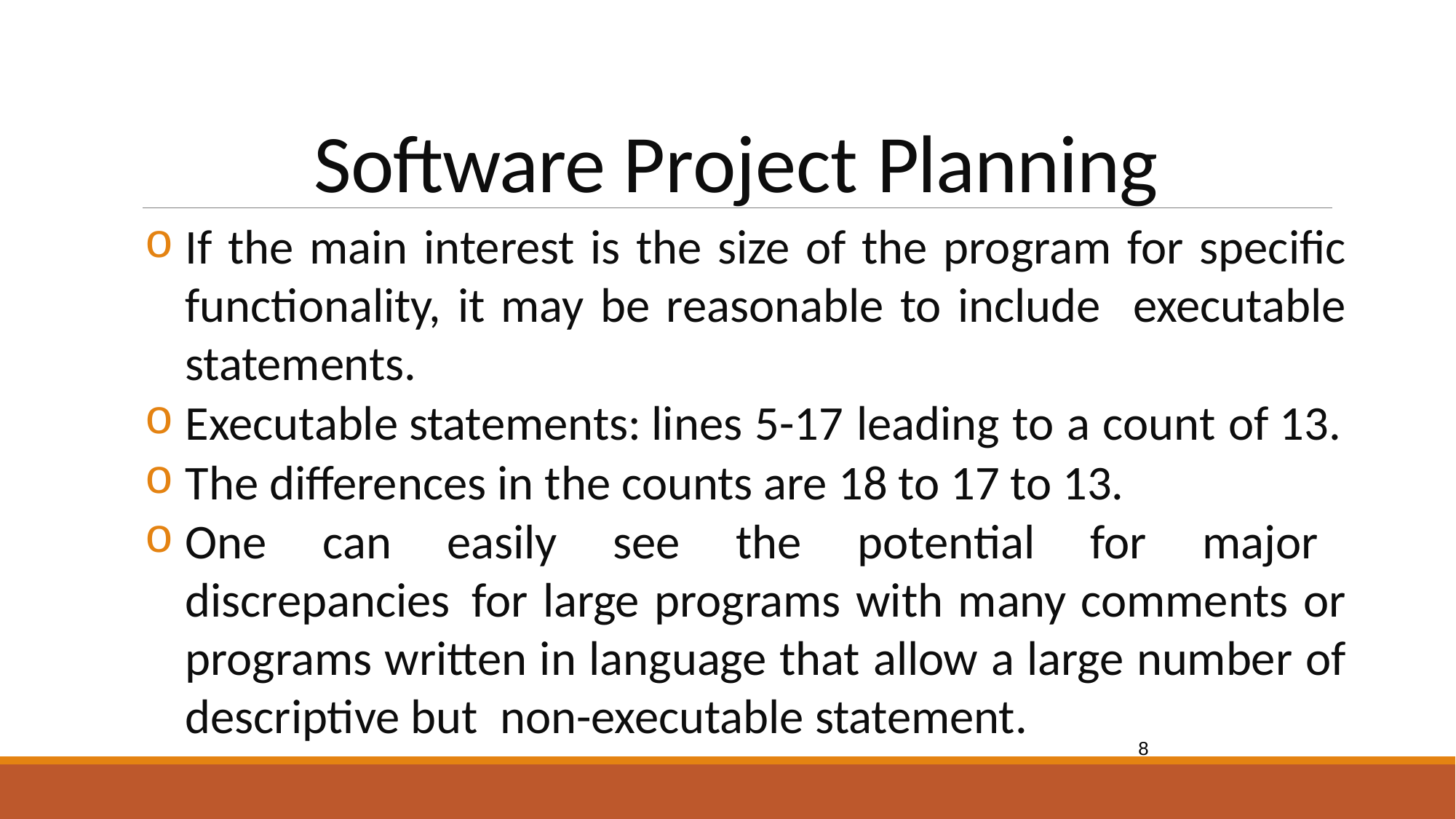

# Software Project Planning
If the main interest is the size of the program for specific functionality, it may be reasonable to include  executable statements.
Executable statements: lines 5-17 leading to a count of 13.
The differences in the counts are 18 to 17 to 13.
One  can  easily  see  the  potential  for  major  discrepancies for large programs with many comments or programs written in language that allow a large number of descriptive but  non-executable statement.
8